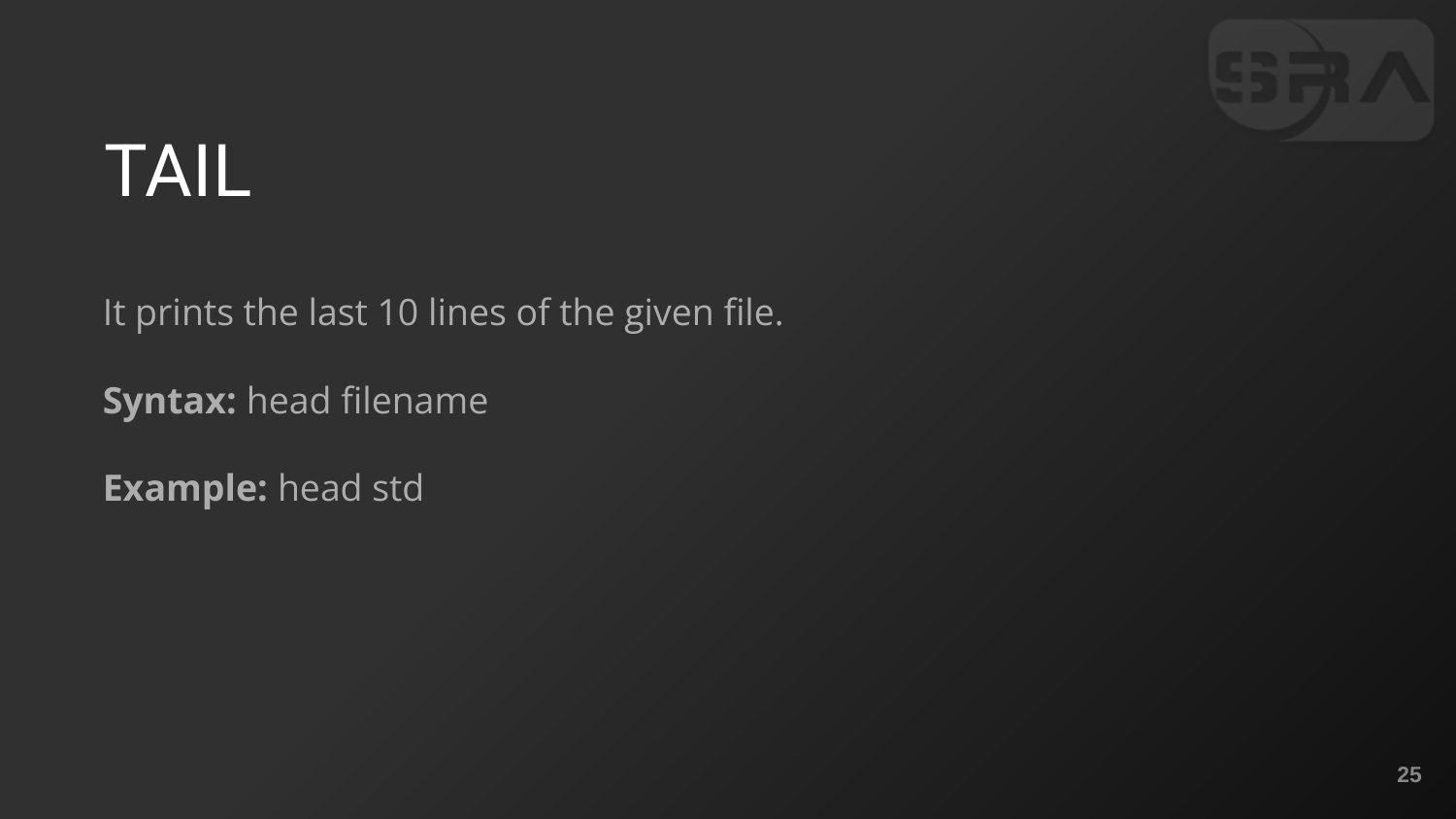

# TAIL
It prints the last 10 lines of the given file.

Syntax: head filename

Example: head std
25